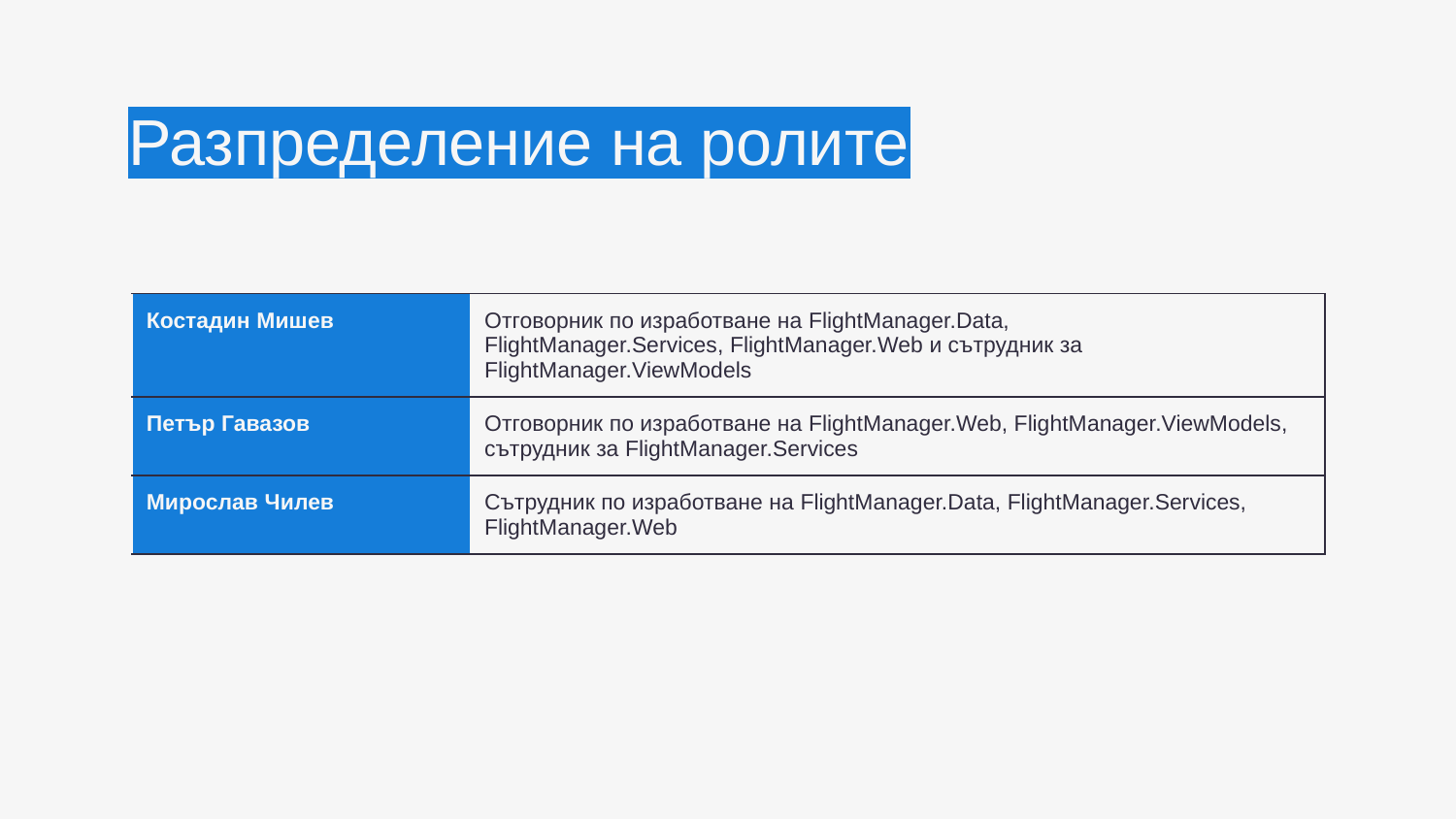

# Разпределение на ролите
|  |
| --- |
| Костадин Мишев | Отговорник по изработване на FlightManager.Data, FlightManager.Services, FlightManager.Web и сътрудник за FlightManager.ViewModels |
| --- | --- |
| Петър Гавазов | Отговорник по изработване на FlightManager.Web, FlightManager.ViewModels, сътрудник за FlightManager.Services |
| Мирослав Чилев | Сътрудник по изработване на FlightManager.Data, FlightManager.Services, FlightManager.Web |